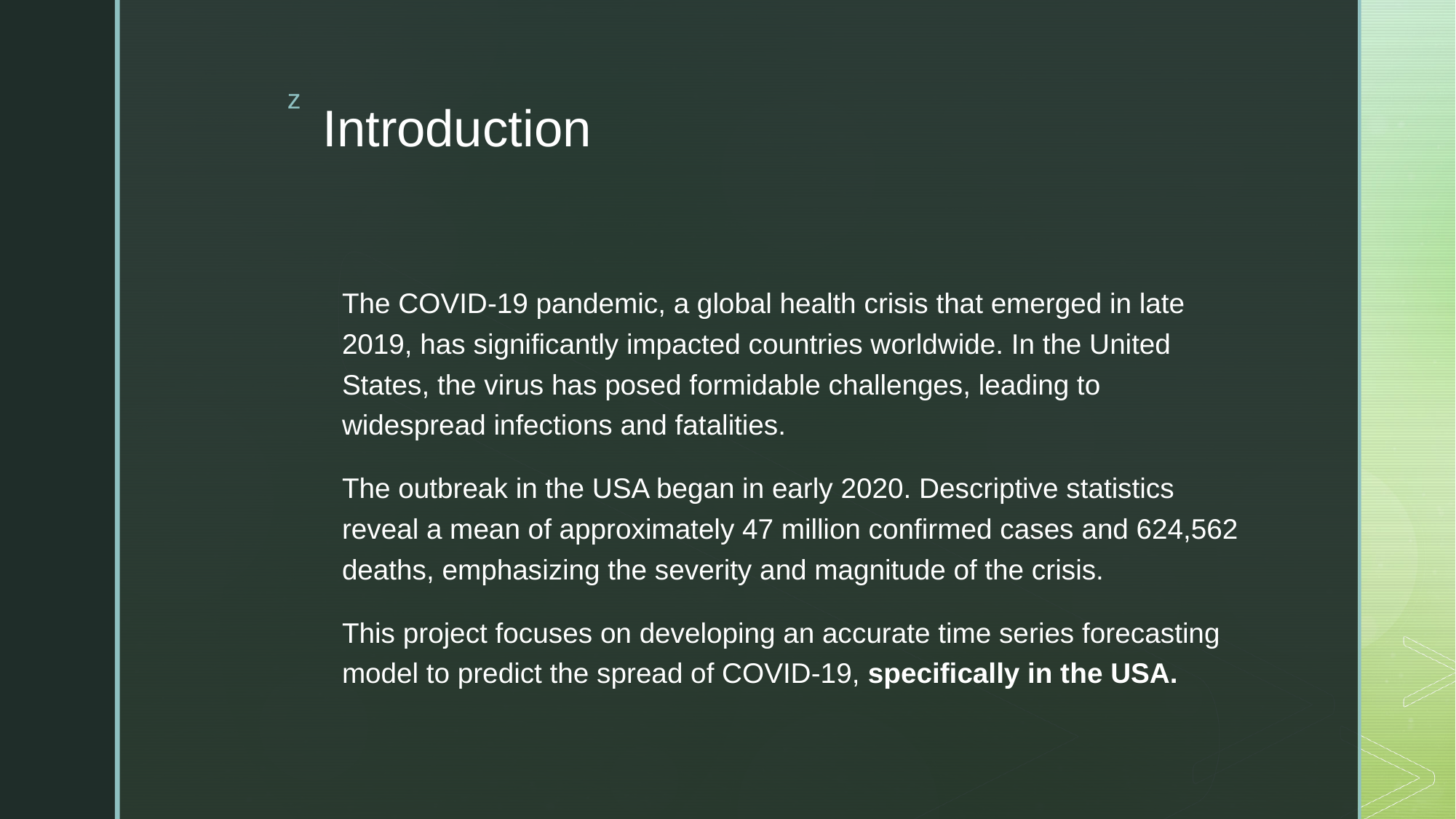

# Introduction
The COVID-19 pandemic, a global health crisis that emerged in late 2019, has significantly impacted countries worldwide. In the United States, the virus has posed formidable challenges, leading to widespread infections and fatalities.
The outbreak in the USA began in early 2020. Descriptive statistics reveal a mean of approximately 47 million confirmed cases and 624,562 deaths, emphasizing the severity and magnitude of the crisis.
This project focuses on developing an accurate time series forecasting model to predict the spread of COVID-19, specifically in the USA.